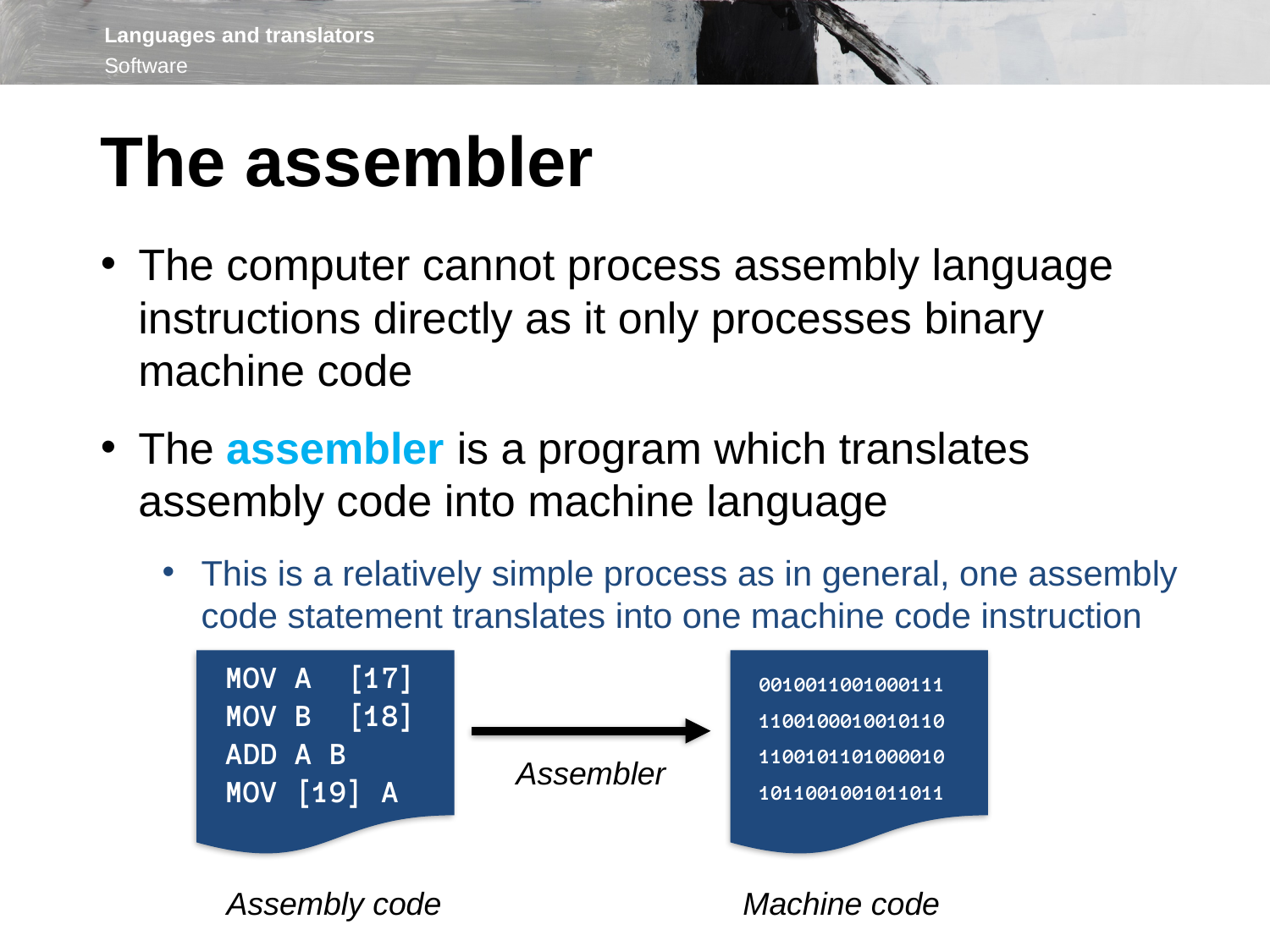

The assembler
The computer cannot process assembly language instructions directly as it only processes binary machine code
The assembler is a program which translates assembly code into machine language
This is a relatively simple process as in general, one assembly code statement translates into one machine code instruction

MOV A  [17]
MOV B  [18]
ADD A B
MOV [19] A

0010011001000111
1100100010010110
1100101101000010
1011001001011011
Assembler
Assembly code
Machine code